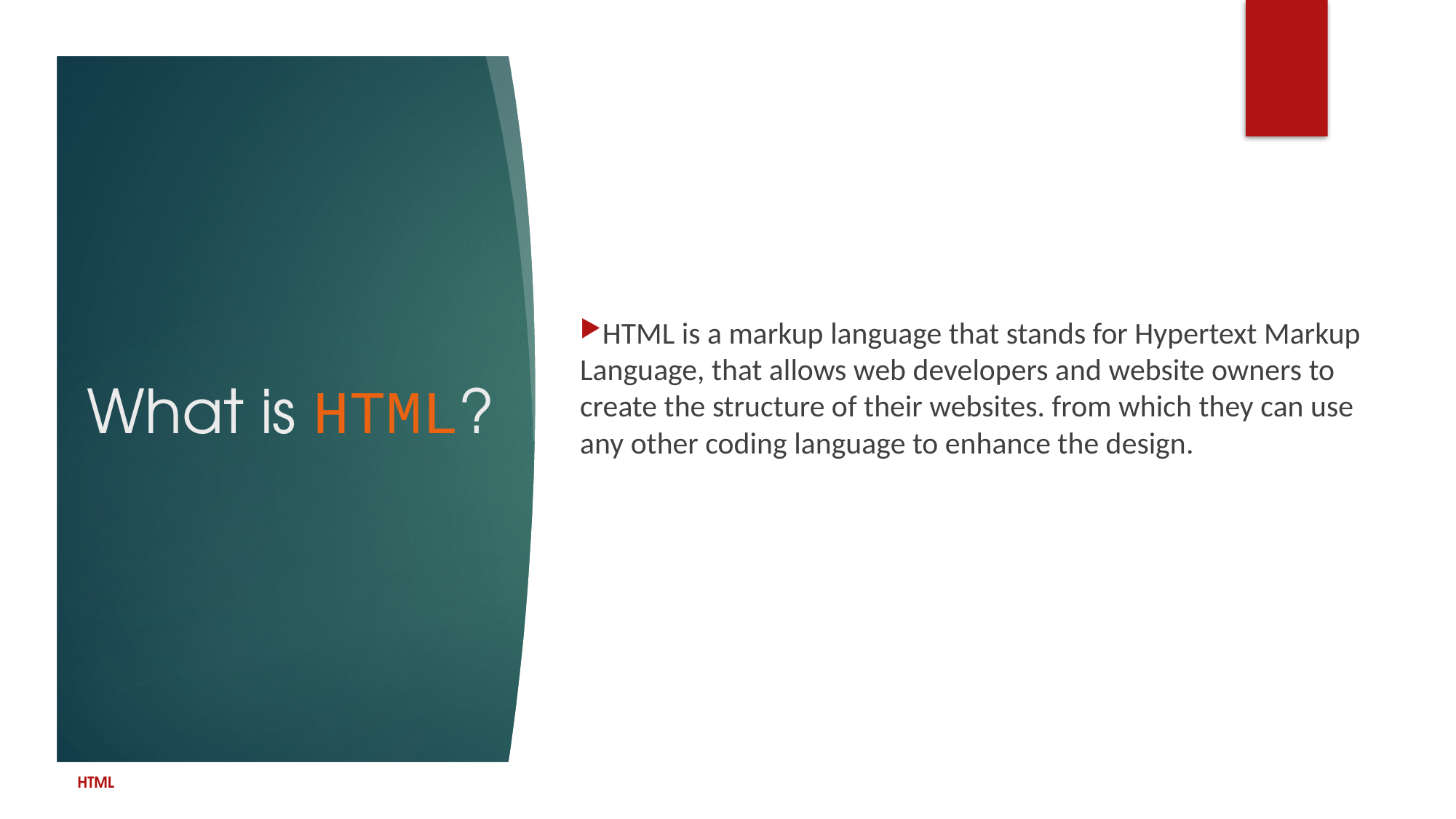

# What is HTML?
HTML is a markup language that stands for Hypertext Markup Language, that allows web developers and website owners to create the structure of their websites. from which they can use any other coding language to enhance the design.
HTML